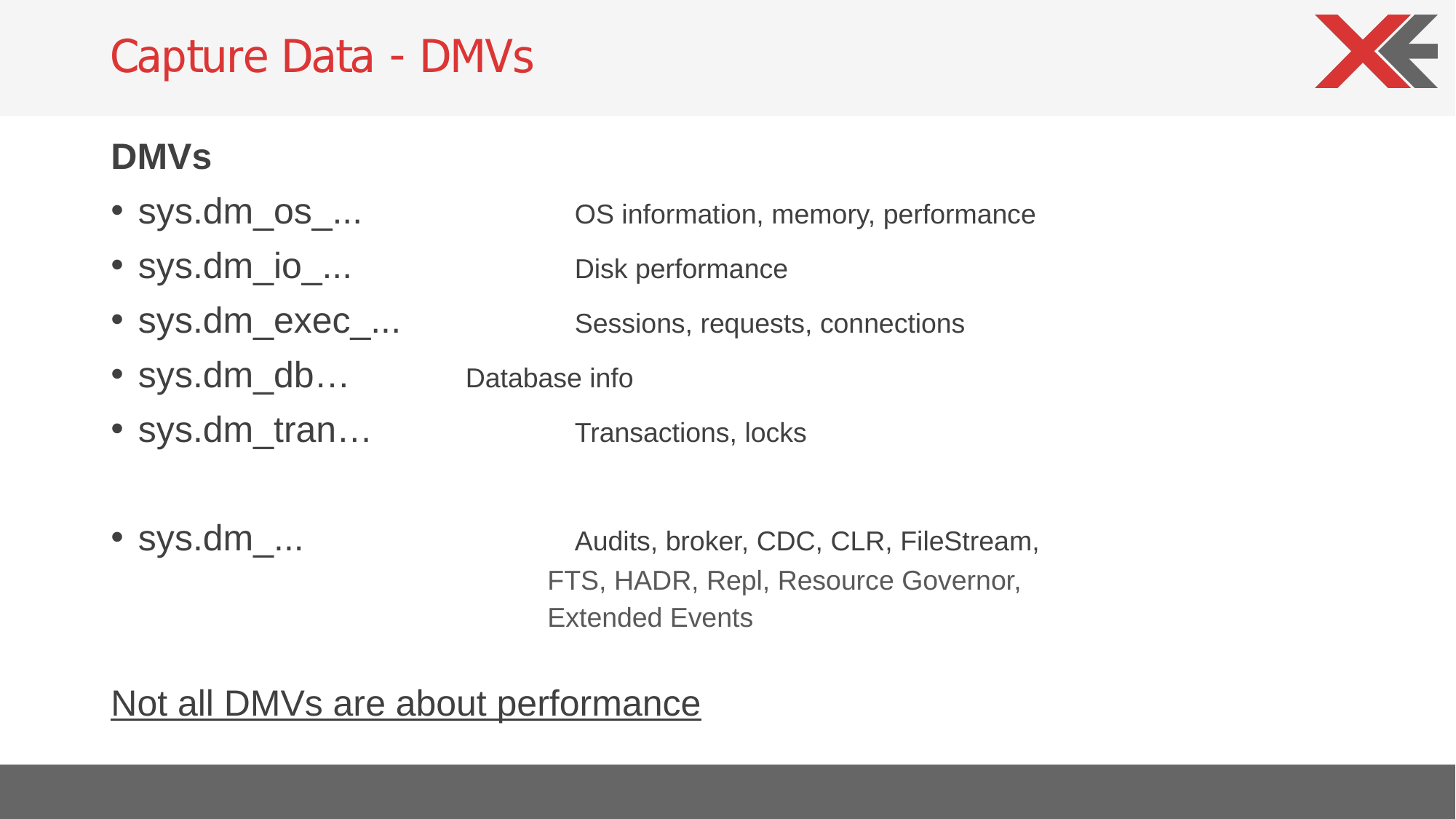

# Capture Data - DMVs
DMVs
sys.dm_os_...		OS information, memory, performance
sys.dm_io_...			Disk performance
sys.dm_exec_...		Sessions, requests, connections
sys.dm_db…		Database info
sys.dm_tran…		Transactions, locks

sys.dm_...			Audits, broker, CDC, CLR, FileStream,
	FTS, HADR, Repl, Resource Governor,
	Extended Events

Not all DMVs are about performance